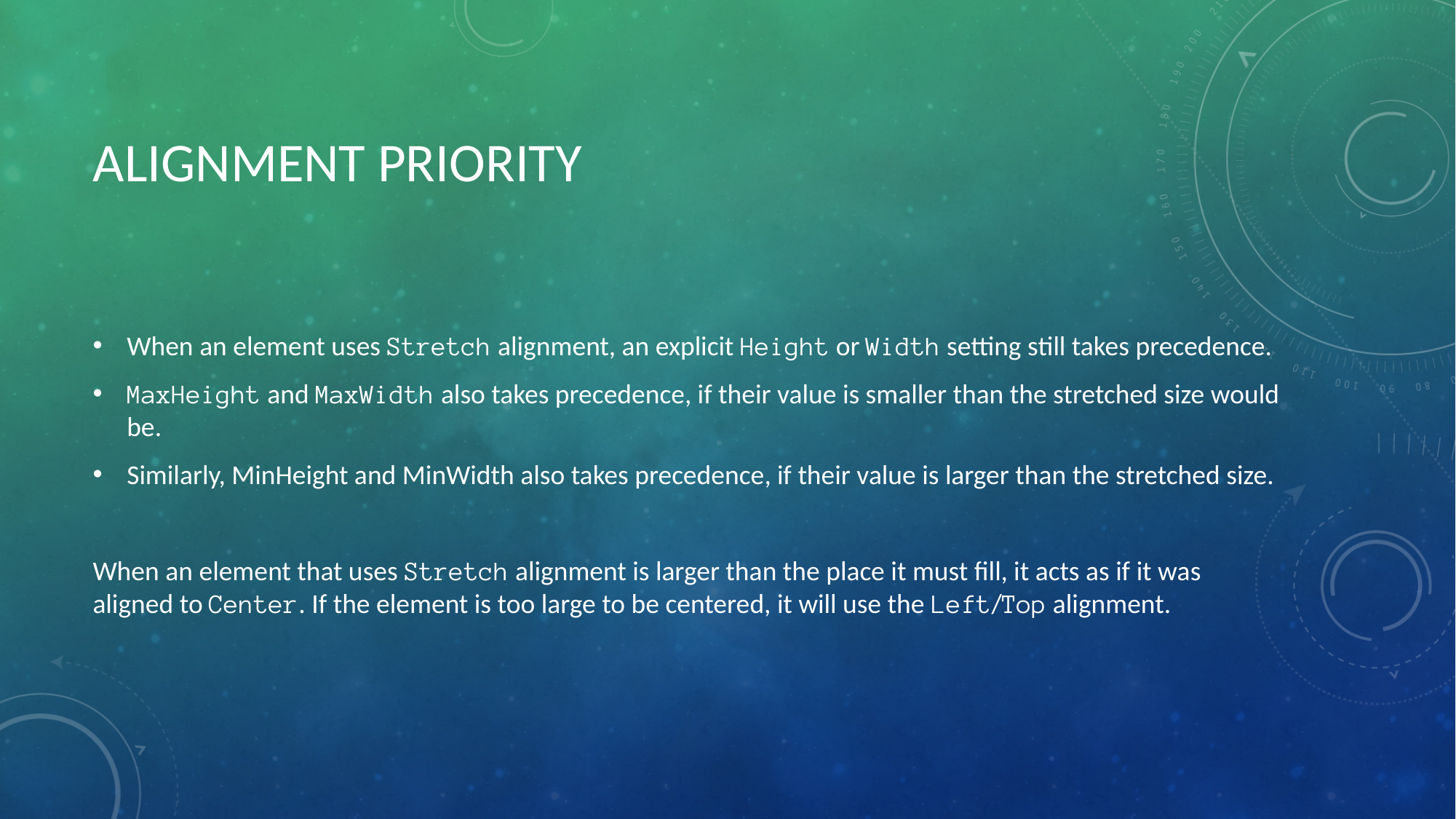

# Alignment Priority
When an element uses Stretch alignment, an explicit Height or Width setting still takes precedence.
MaxHeight and MaxWidth also takes precedence, if their value is smaller than the stretched size would be.
Similarly, MinHeight and MinWidth also takes precedence, if their value is larger than the stretched size.

When an element that uses Stretch alignment is larger than the place it must fill, it acts as if it was aligned to Center. If the element is too large to be centered, it will use the Left/Top alignment.